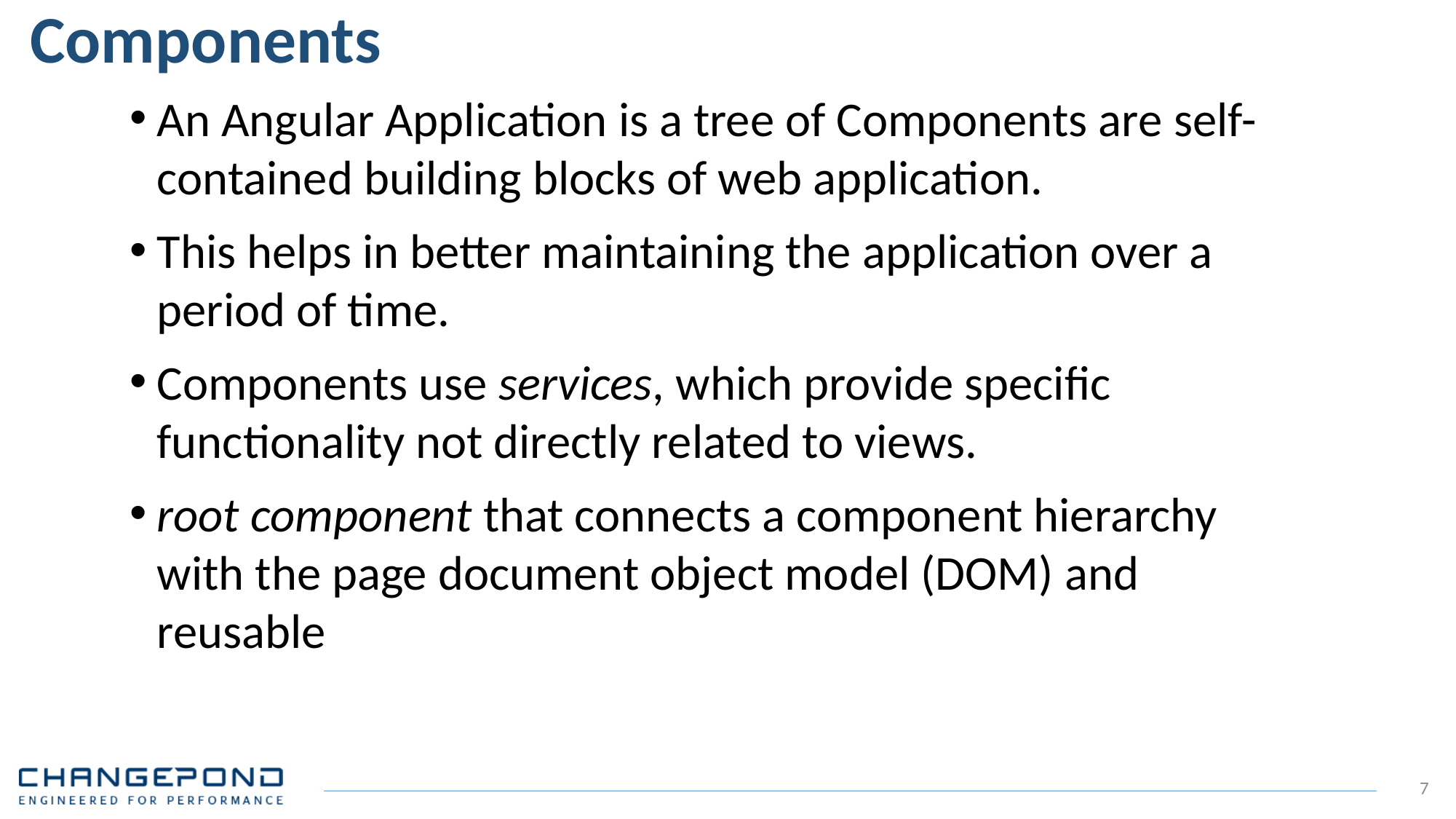

# Components
An Angular Application is a tree of Components are self-contained building blocks of web application.
This helps in better maintaining the application over a period of time.
Components use services, which provide specific functionality not directly related to views.
root component that connects a component hierarchy with the page document object model (DOM) and reusable

7